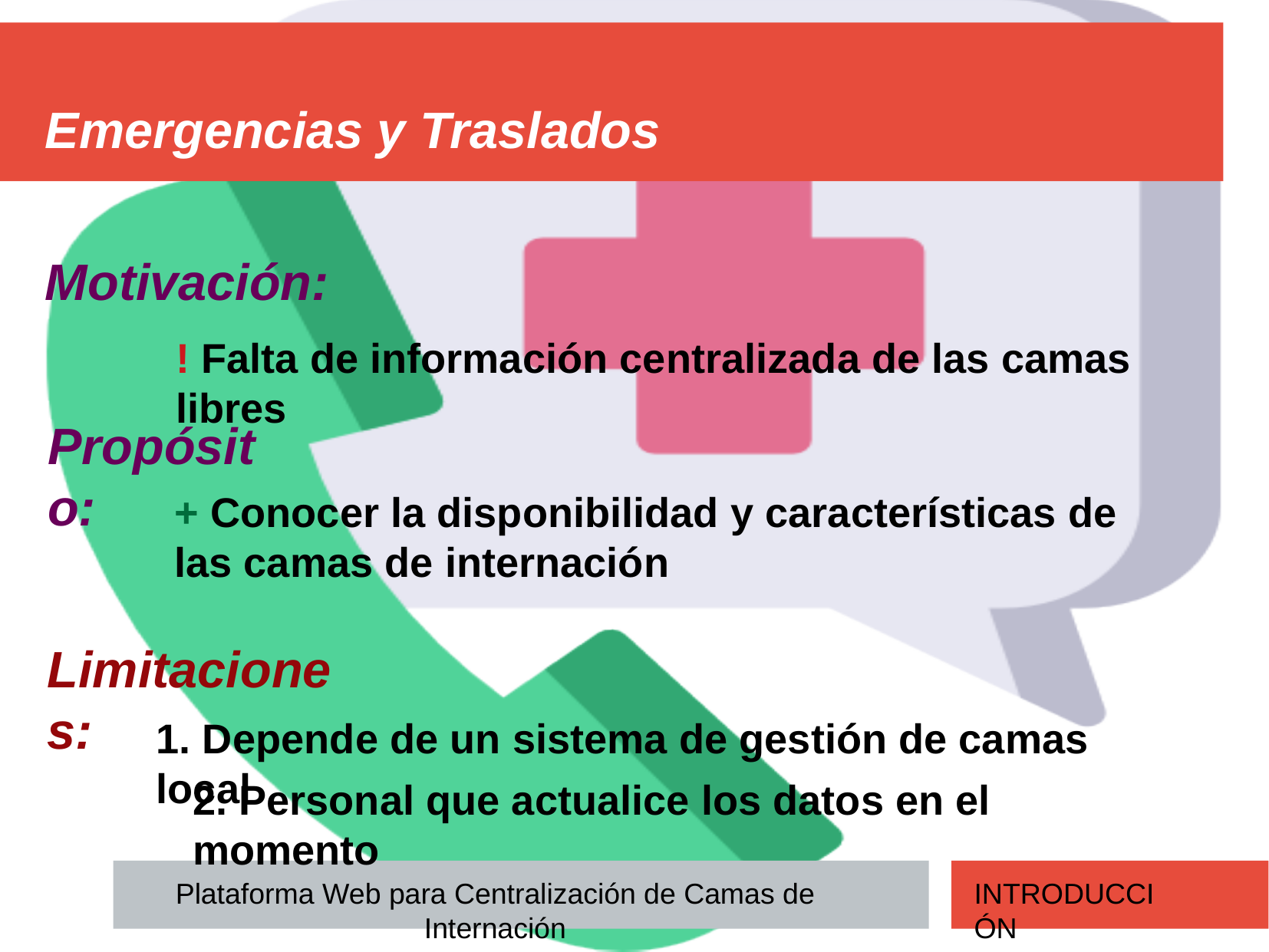

Emergencias y Traslados
Motivación:
! Falta de información centralizada de las camas libres
Propósito:
+ Conocer la disponibilidad y características de las camas de internación
Limitaciones:
1. Depende de un sistema de gestión de camas local
2. Personal que actualice los datos en el momento
Plataforma Web para Centralización de Camas de Internación
INTRODUCCIÓN